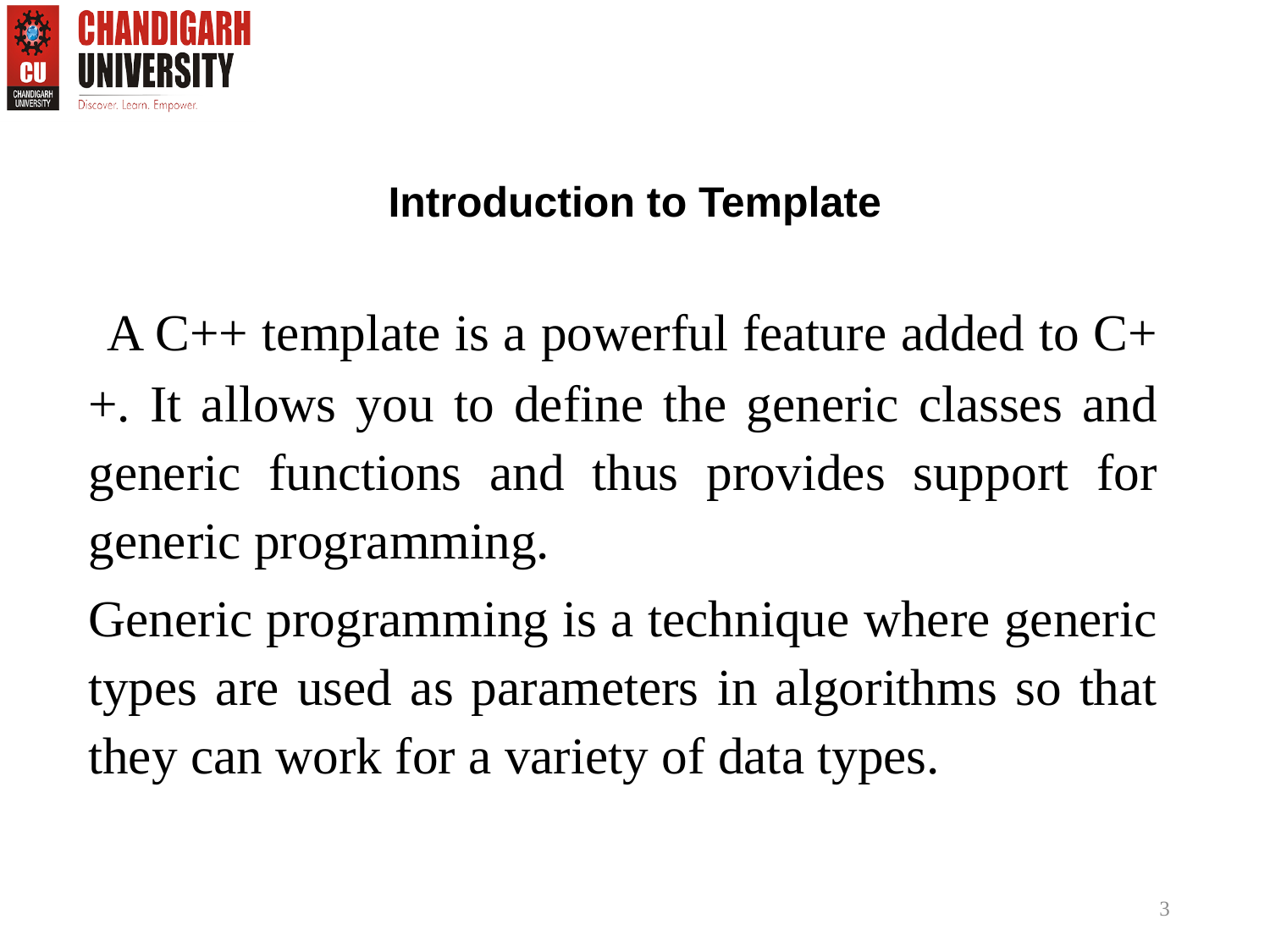

# Introduction to Template

 A C++ template is a powerful feature added to C++. It allows you to define the generic classes and generic functions and thus provides support for generic programming.
Generic programming is a technique where generic types are used as parameters in algorithms so that they can work for a variety of data types.

3